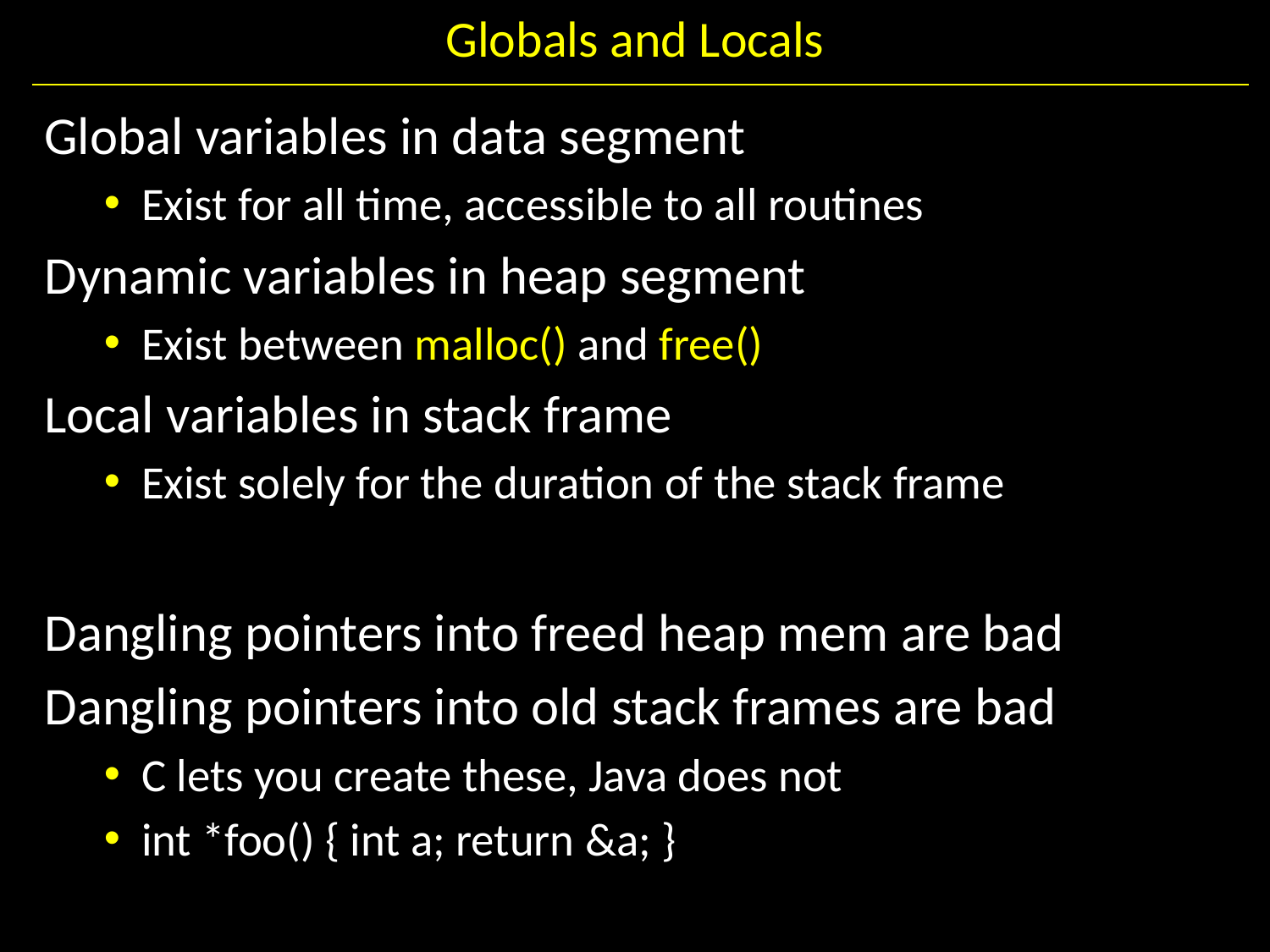

# Globals and Locals
Global variables in data segment
Exist for all time, accessible to all routines
Dynamic variables in heap segment
Exist between malloc() and free()
Local variables in stack frame
Exist solely for the duration of the stack frame

Dangling pointers into freed heap mem are bad
Dangling pointers into old stack frames are bad
C lets you create these, Java does not
int *foo() { int a; return &a; }